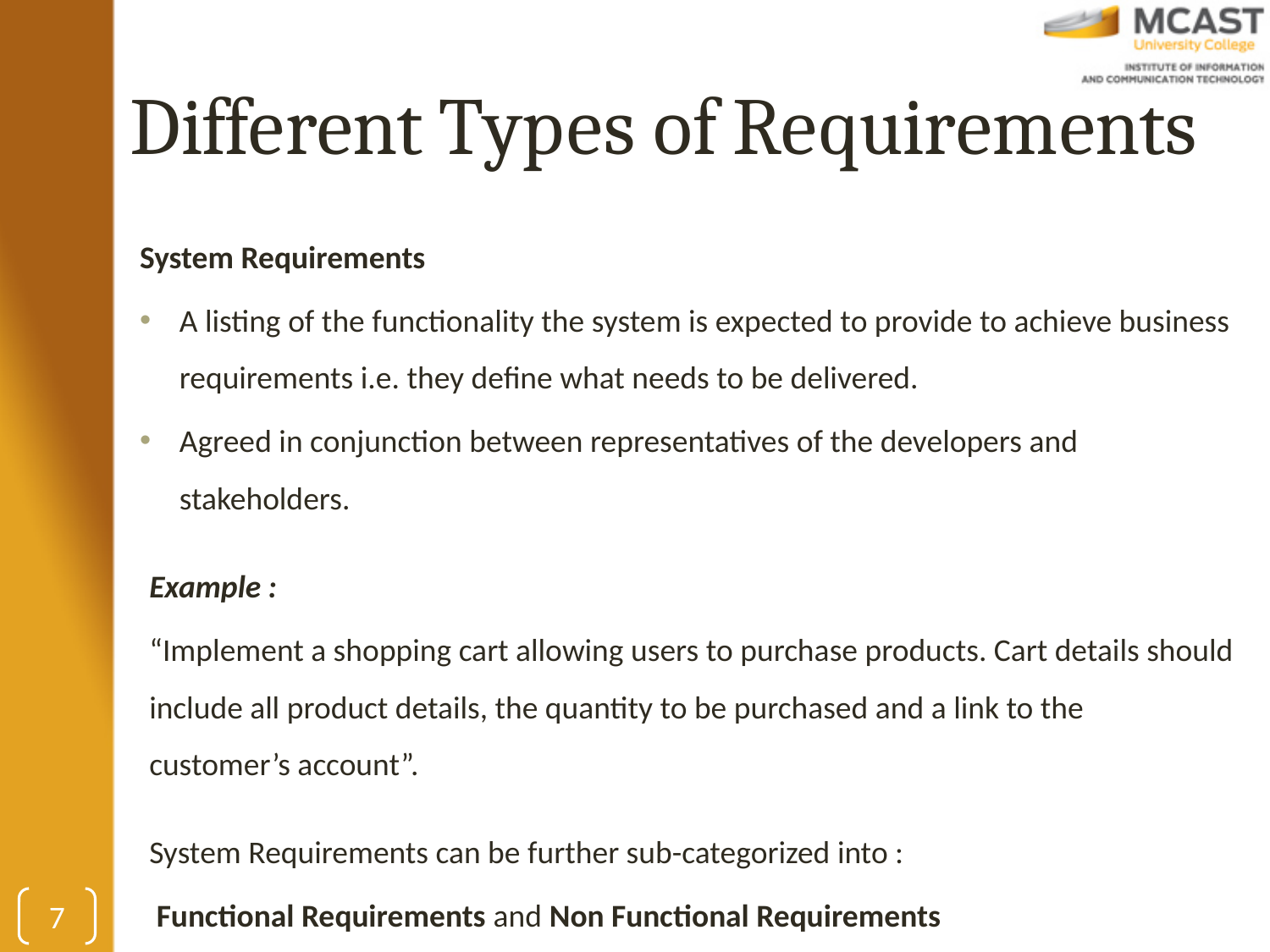

# Different Types of Requirements
System Requirements
A listing of the functionality the system is expected to provide to achieve business requirements i.e. they define what needs to be delivered.
Agreed in conjunction between representatives of the developers and stakeholders.

Example :
“Implement a shopping cart allowing users to purchase products. Cart details should include all product details, the quantity to be purchased and a link to the  customer’s account”.

System Requirements can be further sub-categorized into :
 Functional Requirements and Non Functional Requirements

7